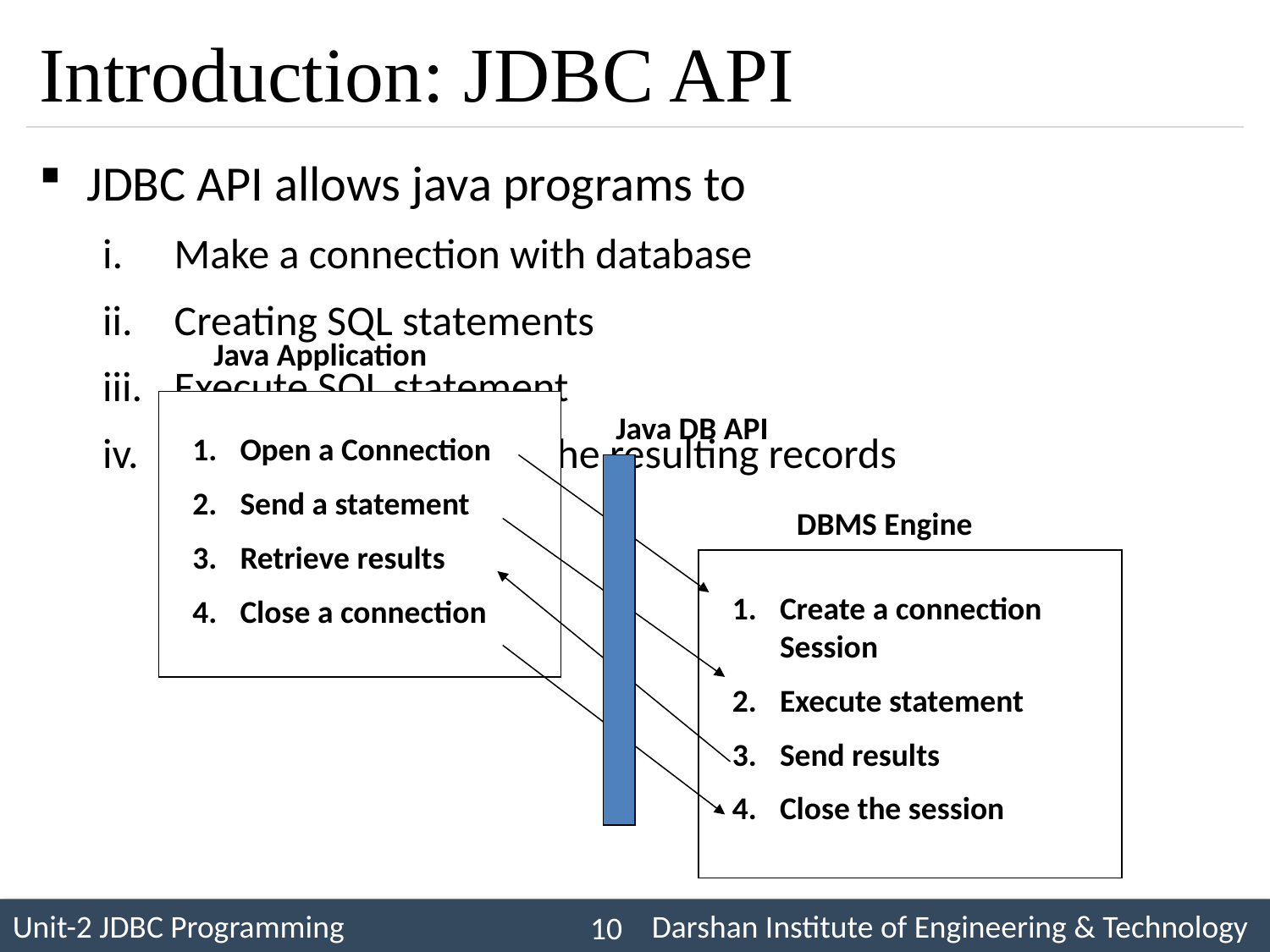

# Introduction: JDBC API
JDBC API allows java programs to
Make a connection with database
Creating SQL statements
Execute SQL statement
Viewing & Modifying the resulting records

Java Application

Java DB API
Open a Connection
Send a statement
Retrieve results
Close a connection

DBMS Engine

Create a connection Session
Execute statement
Send results
Close the session

10